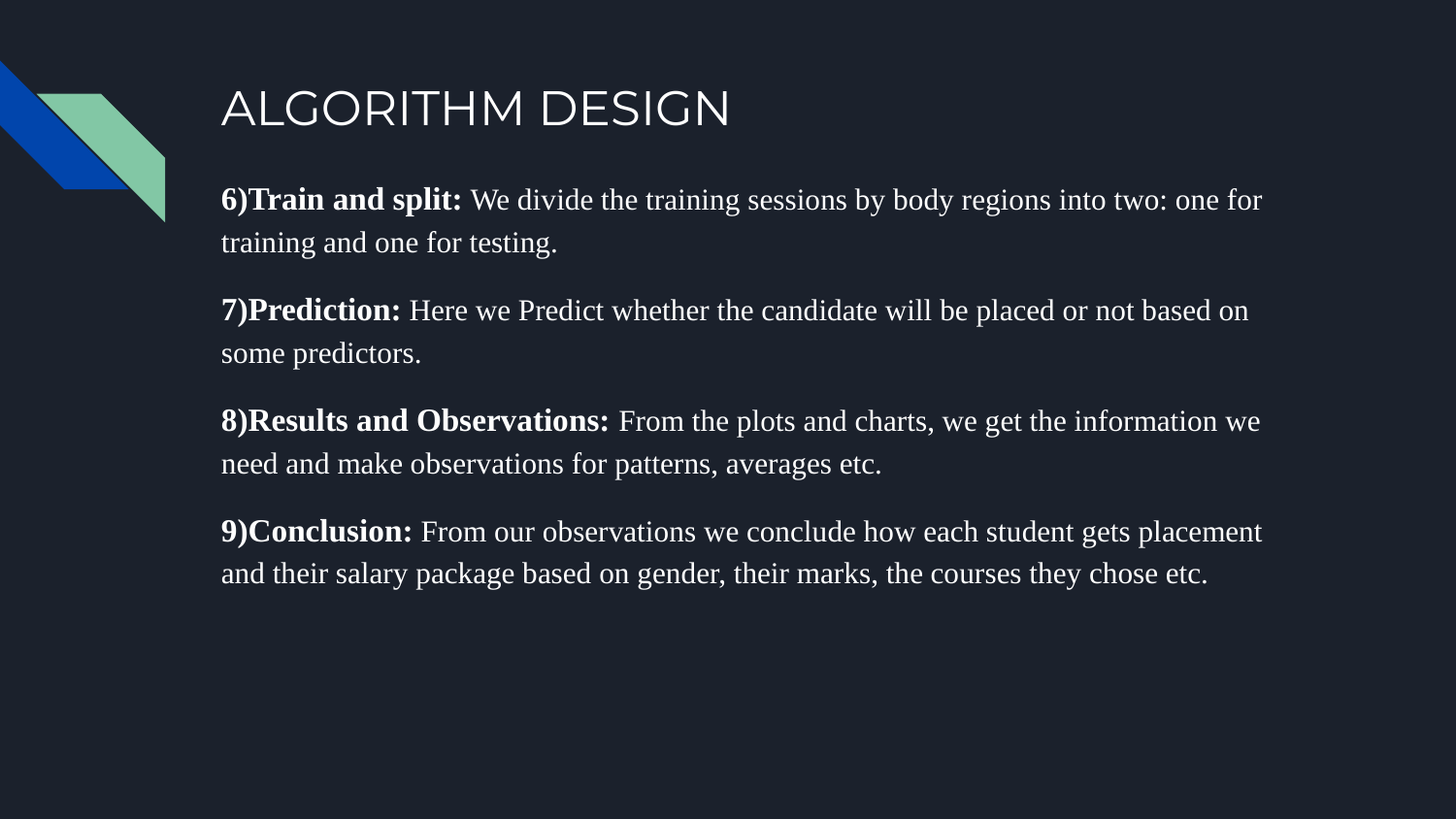

# ALGORITHM DESIGN
6)Train and split: We divide the training sessions by body regions into two: one for training and one for testing.
7)Prediction: Here we Predict whether the candidate will be placed or not based on some predictors.
8)Results and Observations: From the plots and charts, we get the information we need and make observations for patterns, averages etc.
9)Conclusion: From our observations we conclude how each student gets placement and their salary package based on gender, their marks, the courses they chose etc.